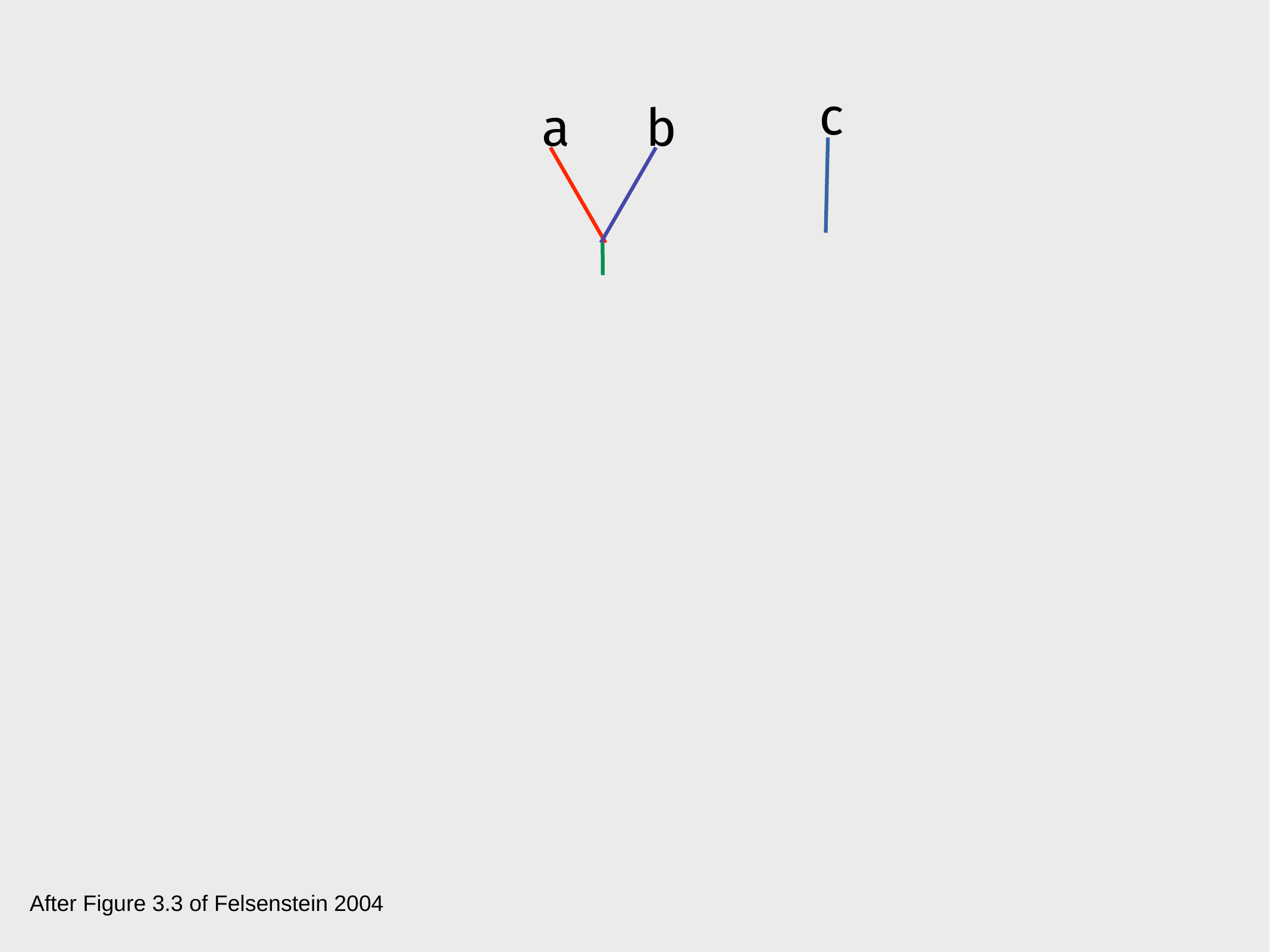

c
a
b

After Figure 3.3 of Felsenstein 2004